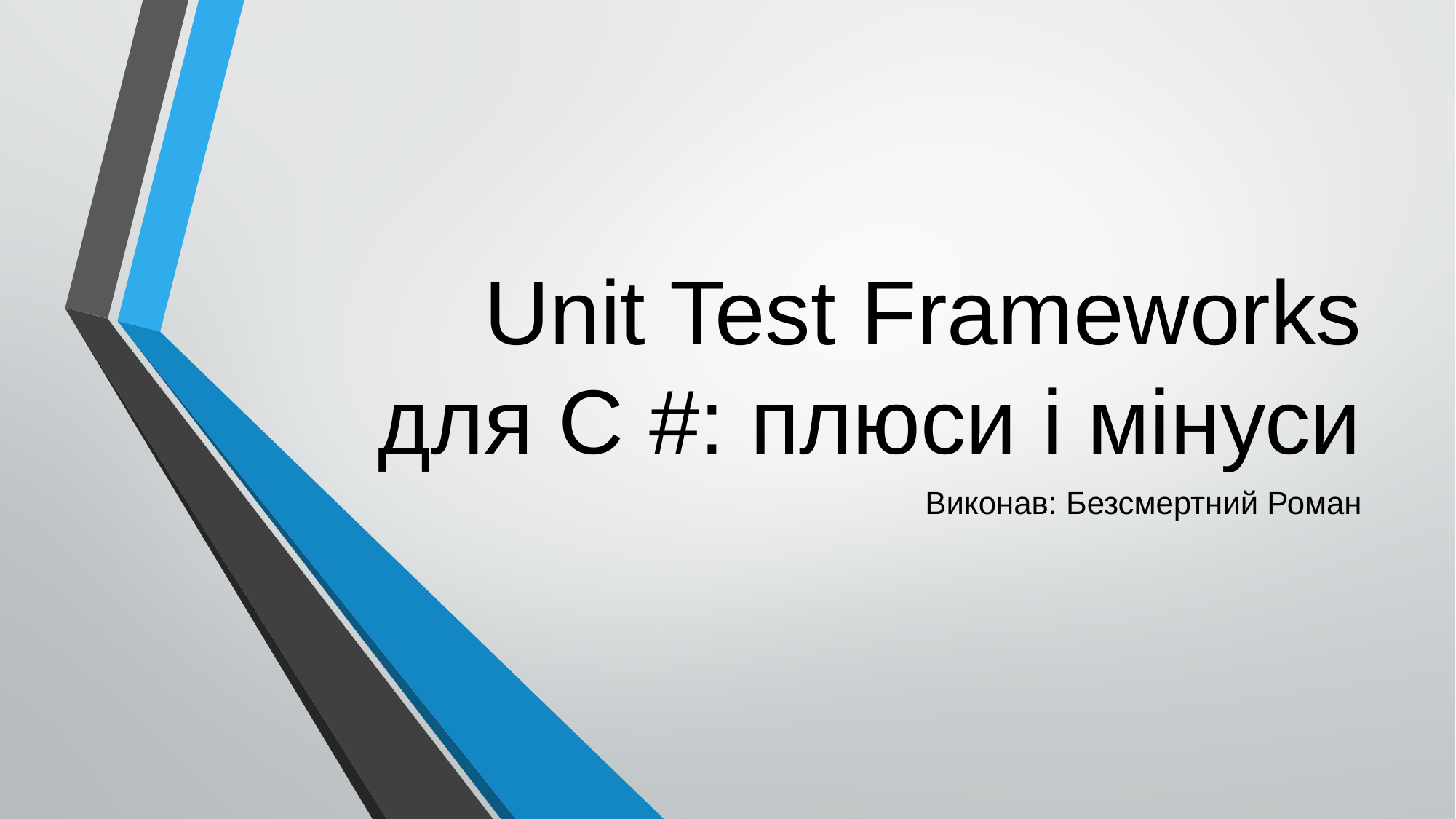

# Unit Test Frameworks для C #: плюси і мінуси
Виконав: Безсмертний Роман